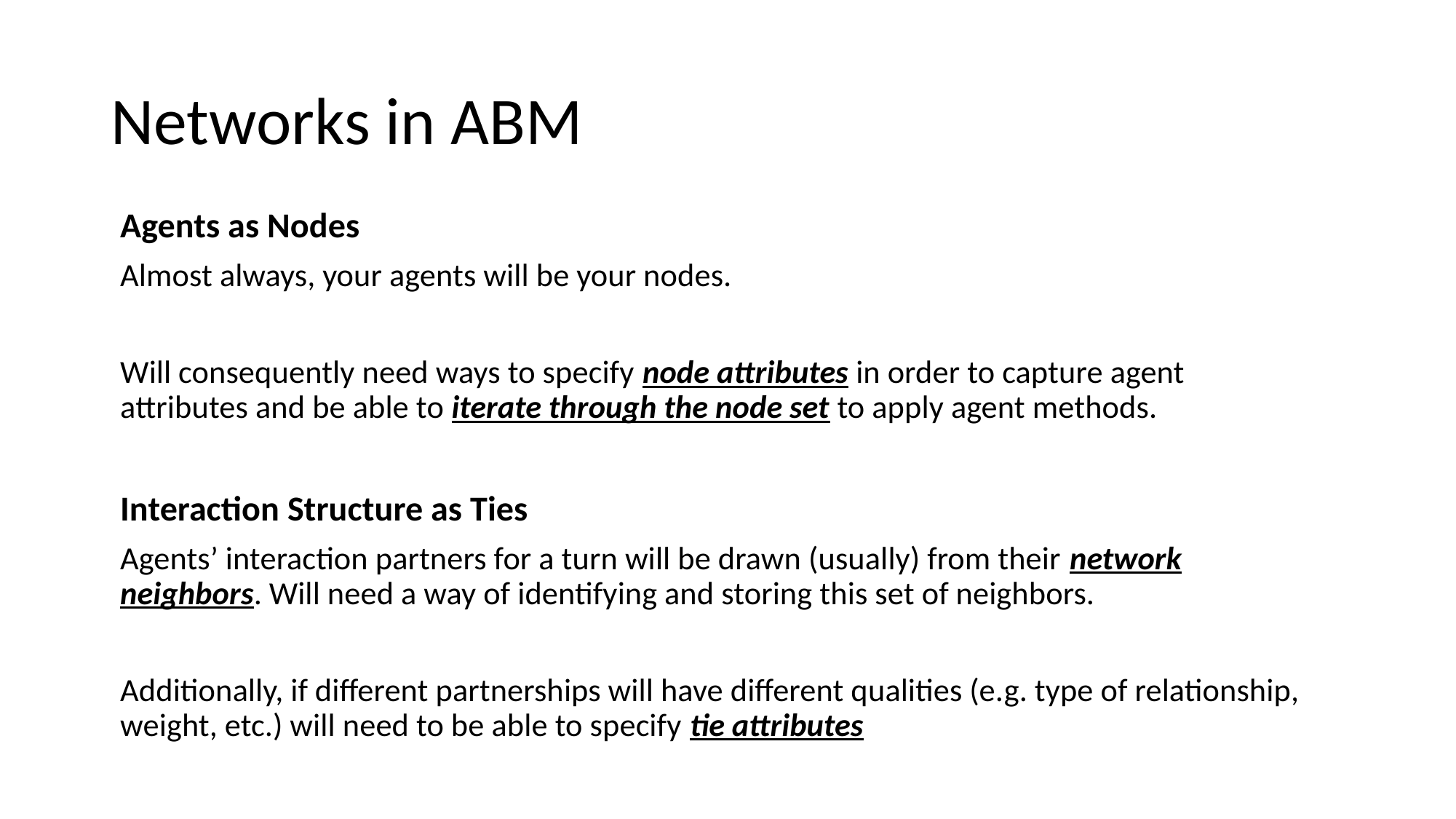

# Networks in ABM
Agents as Nodes
Almost always, your agents will be your nodes.

Will consequently need ways to specify node attributes in order to capture agent attributes and be able to iterate through the node set to apply agent methods.

Interaction Structure as Ties
Agents’ interaction partners for a turn will be drawn (usually) from their network neighbors. Will need a way of identifying and storing this set of neighbors.

Additionally, if different partnerships will have different qualities (e.g. type of relationship, weight, etc.) will need to be able to specify tie attributes